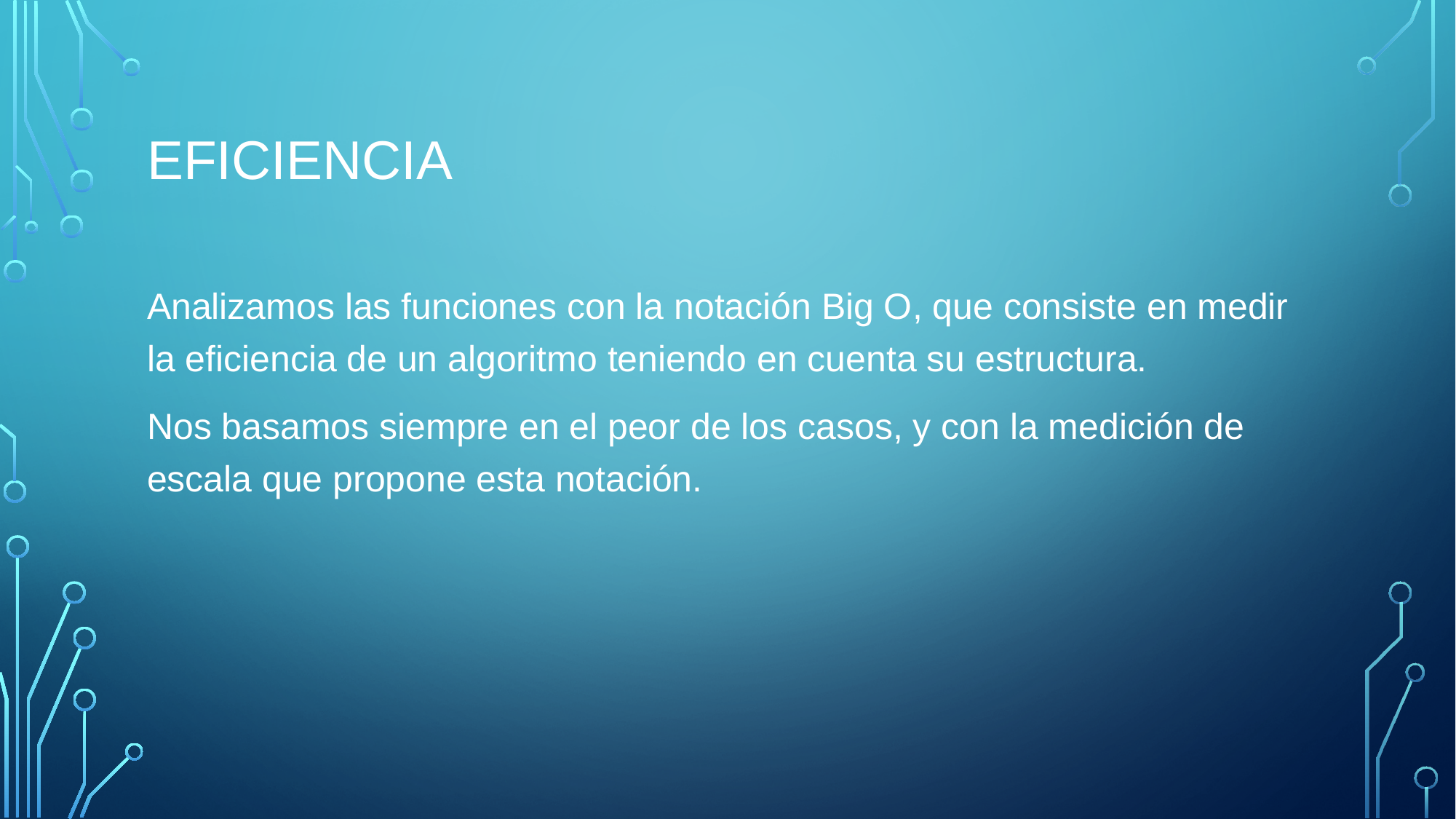

# eficiencia
Analizamos las funciones con la notación Big O, que consiste en medir la eficiencia de un algoritmo teniendo en cuenta su estructura.
Nos basamos siempre en el peor de los casos, y con la medición de escala que propone esta notación.